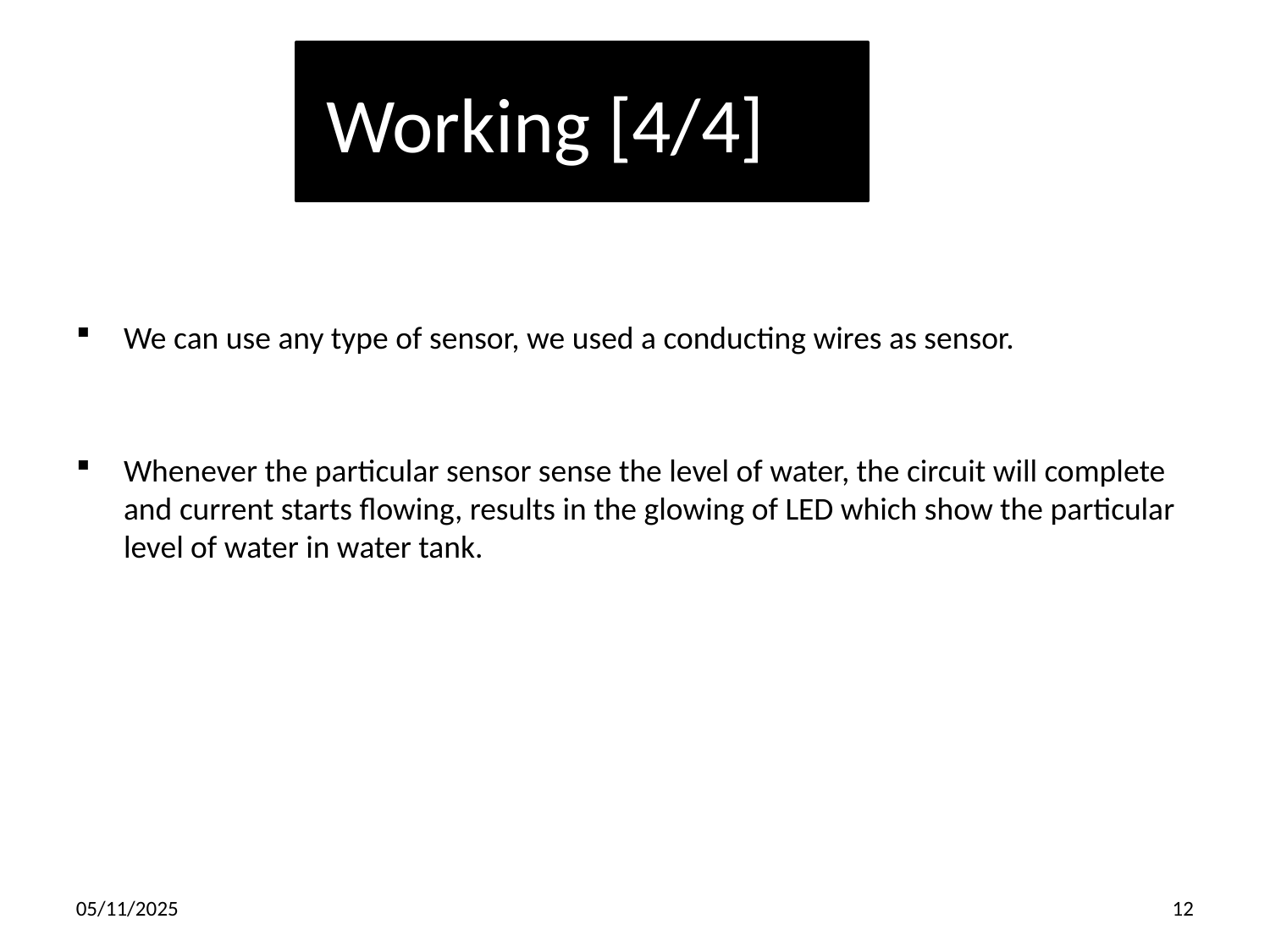

Working [4/4]
# We can use any type of sensor, we used a conducting wires as sensor.

Whenever the particular sensor sense the level of water, the circuit will complete and current starts flowing, results in the glowing of LED which show the particular level of water in water tank.

05/11/2025
12